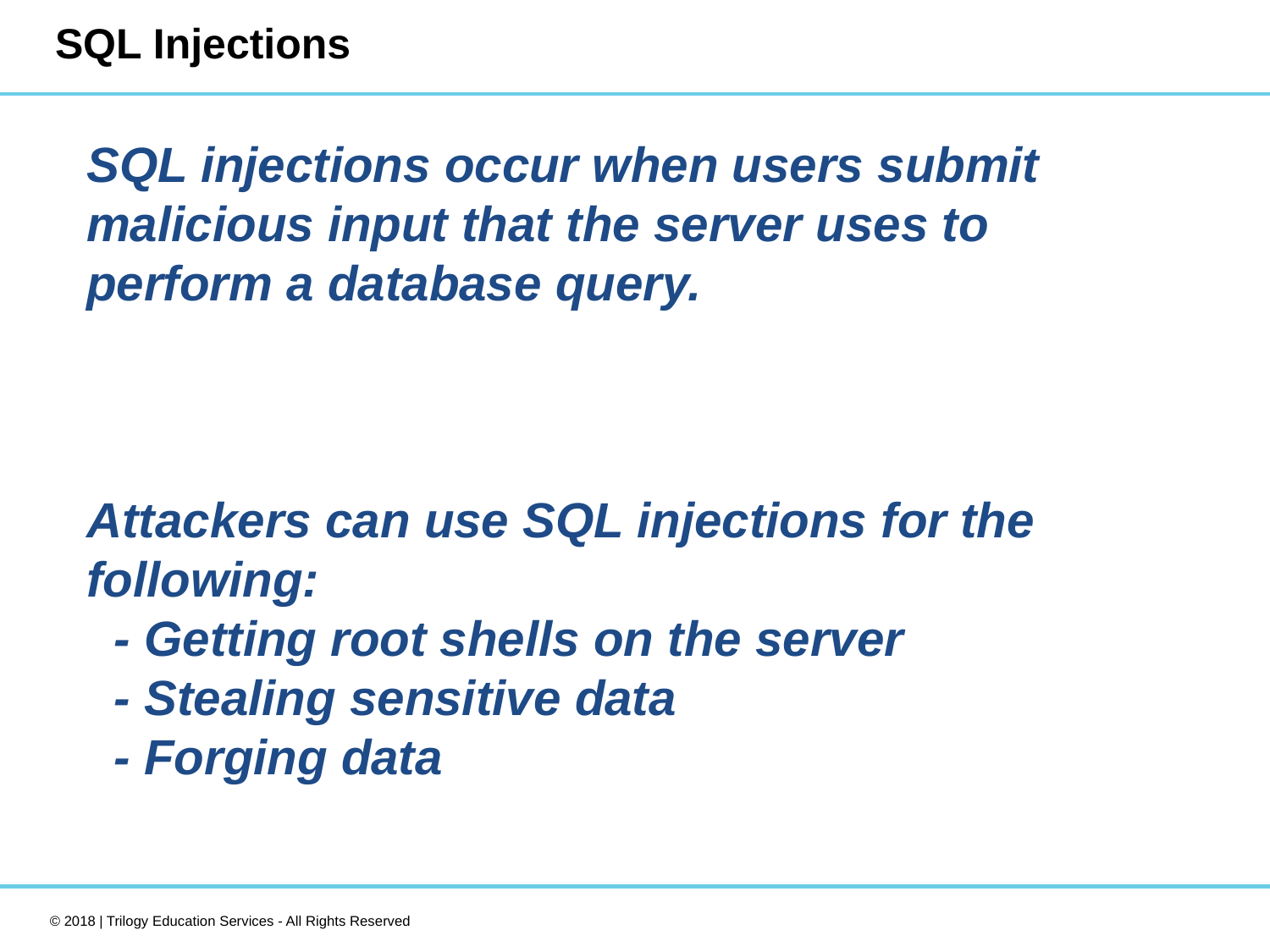

# SQL Injections
SQL injections occur when users submit malicious input that the server uses to perform a database query.

Attackers can use SQL injections for the following:
  - Getting root shells on the server
  - Stealing sensitive data
  - Forging data